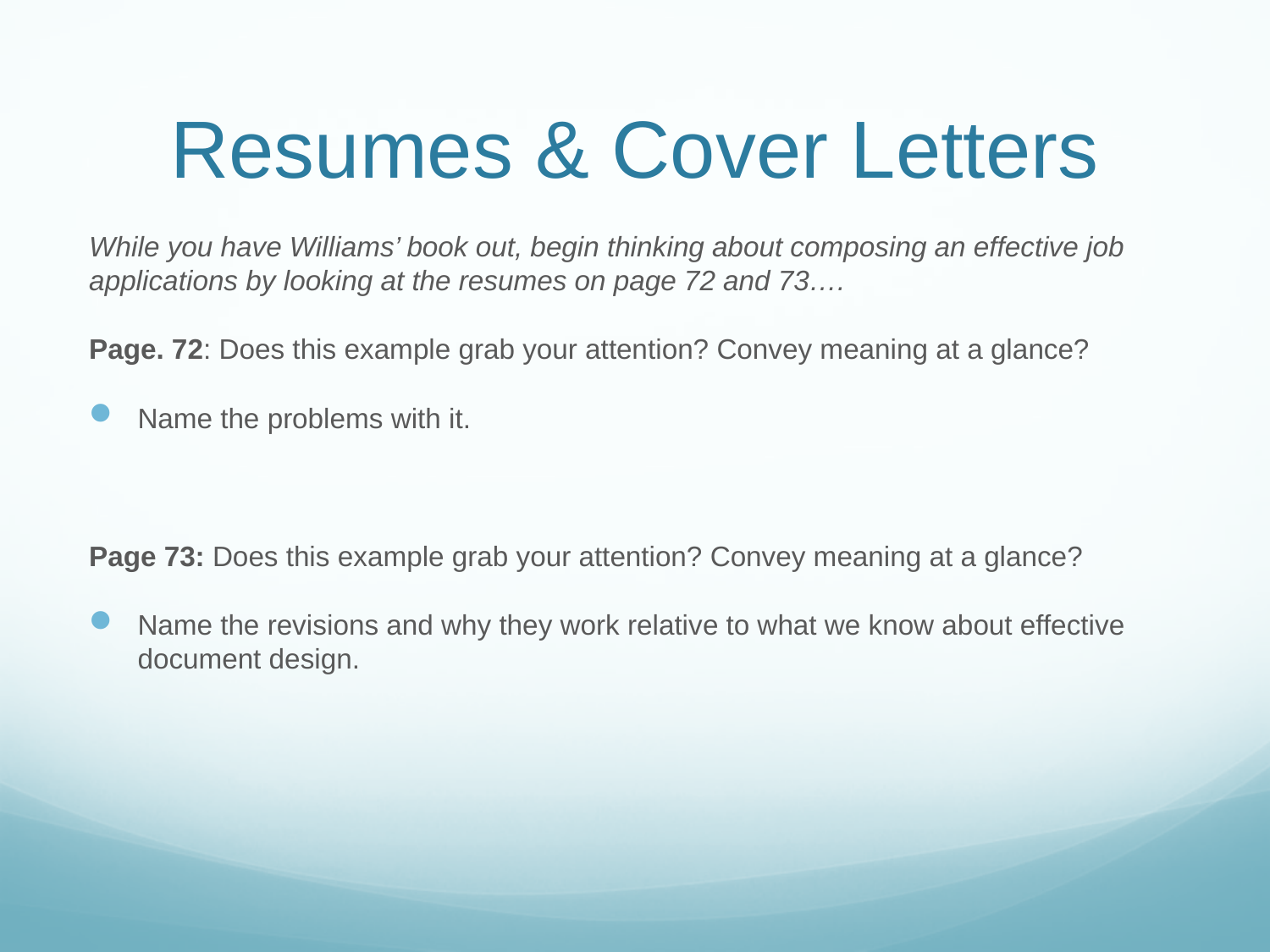

# Resumes & Cover Letters
While you have Williams’ book out, begin thinking about composing an effective job applications by looking at the resumes on page 72 and 73….
Page. 72: Does this example grab your attention? Convey meaning at a glance?
Name the problems with it.

Page 73: Does this example grab your attention? Convey meaning at a glance?
Name the revisions and why they work relative to what we know about effective document design.